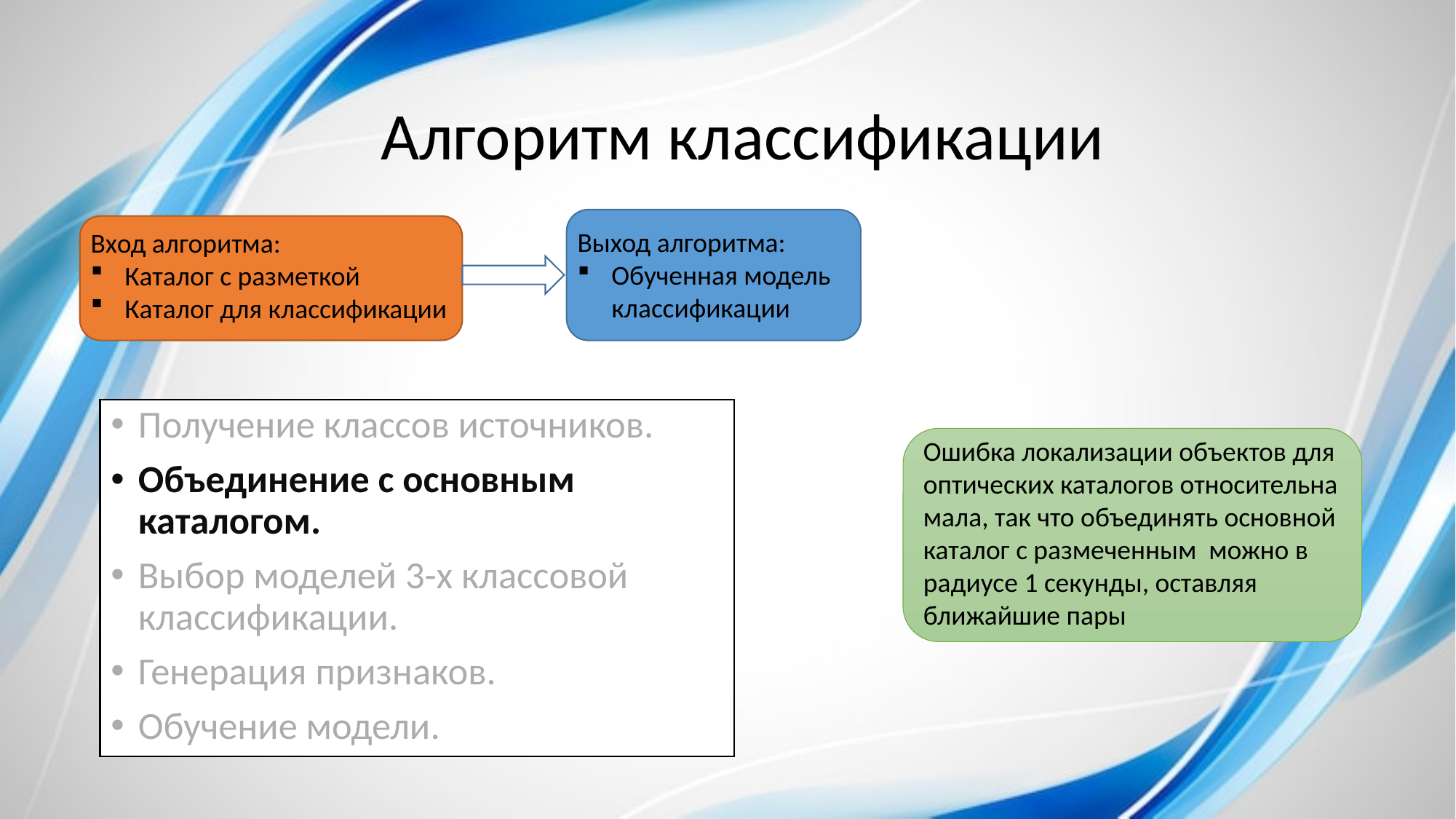

Алгоритм классификации

Выход алгоритма:
Обученная модель классификации
Вход алгоритма:
Каталог с разметкой
Каталог для классификации

Получение классов источников.
Объединение с основным каталогом.
Выбор моделей 3-х классовой классификации.
Генерация признаков.
Обучение модели.
Ошибка локализации объектов для оптических каталогов относительна мала, так что объединять основной каталог с размеченным  можно в радиусе 1 секунды, оставляя ближайшие пары